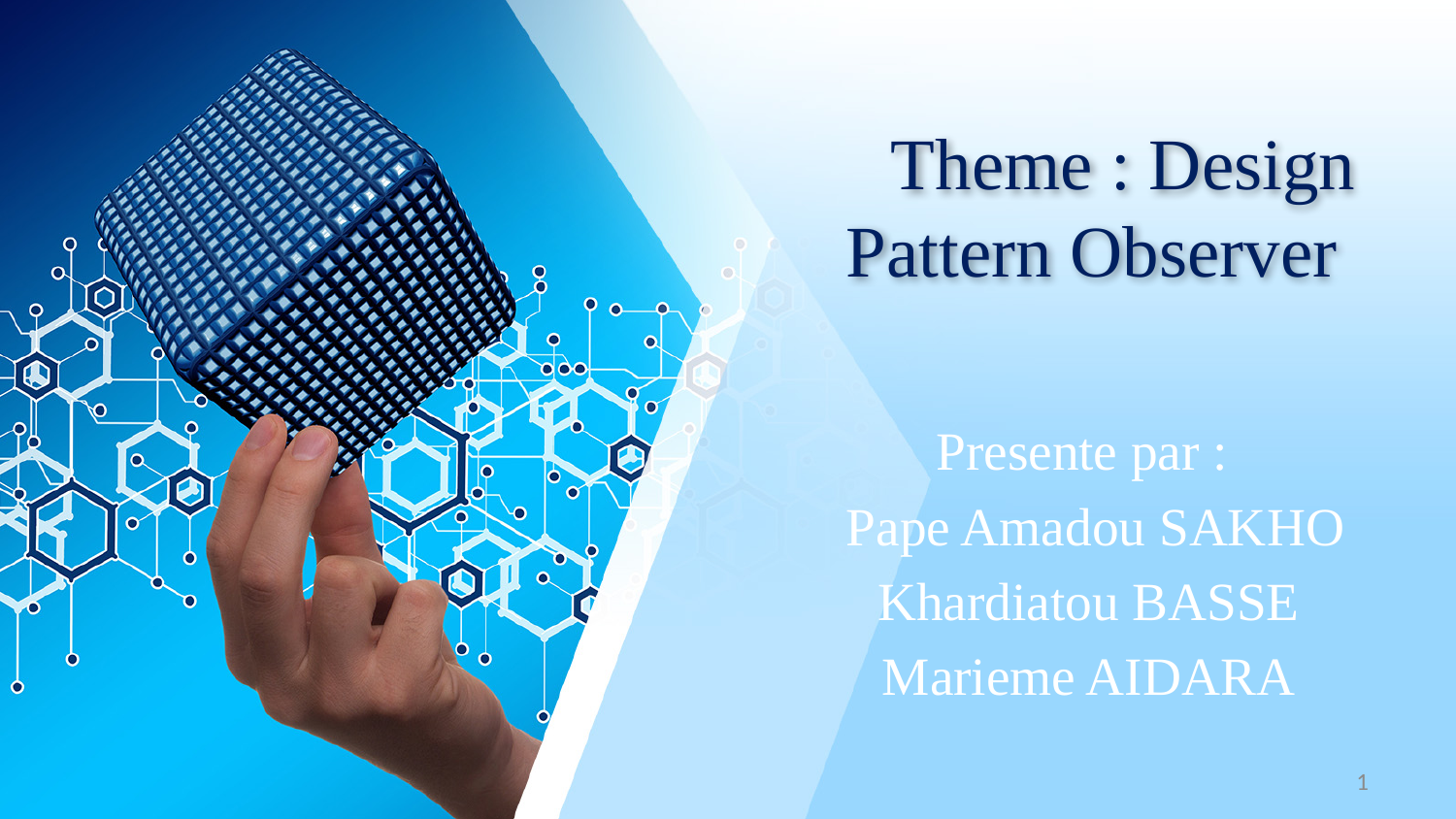

# Theme : Design Pattern Observer
Presente par :
 Pape Amadou SAKHO
Khardiatou BASSE
Marieme AIDARA
1